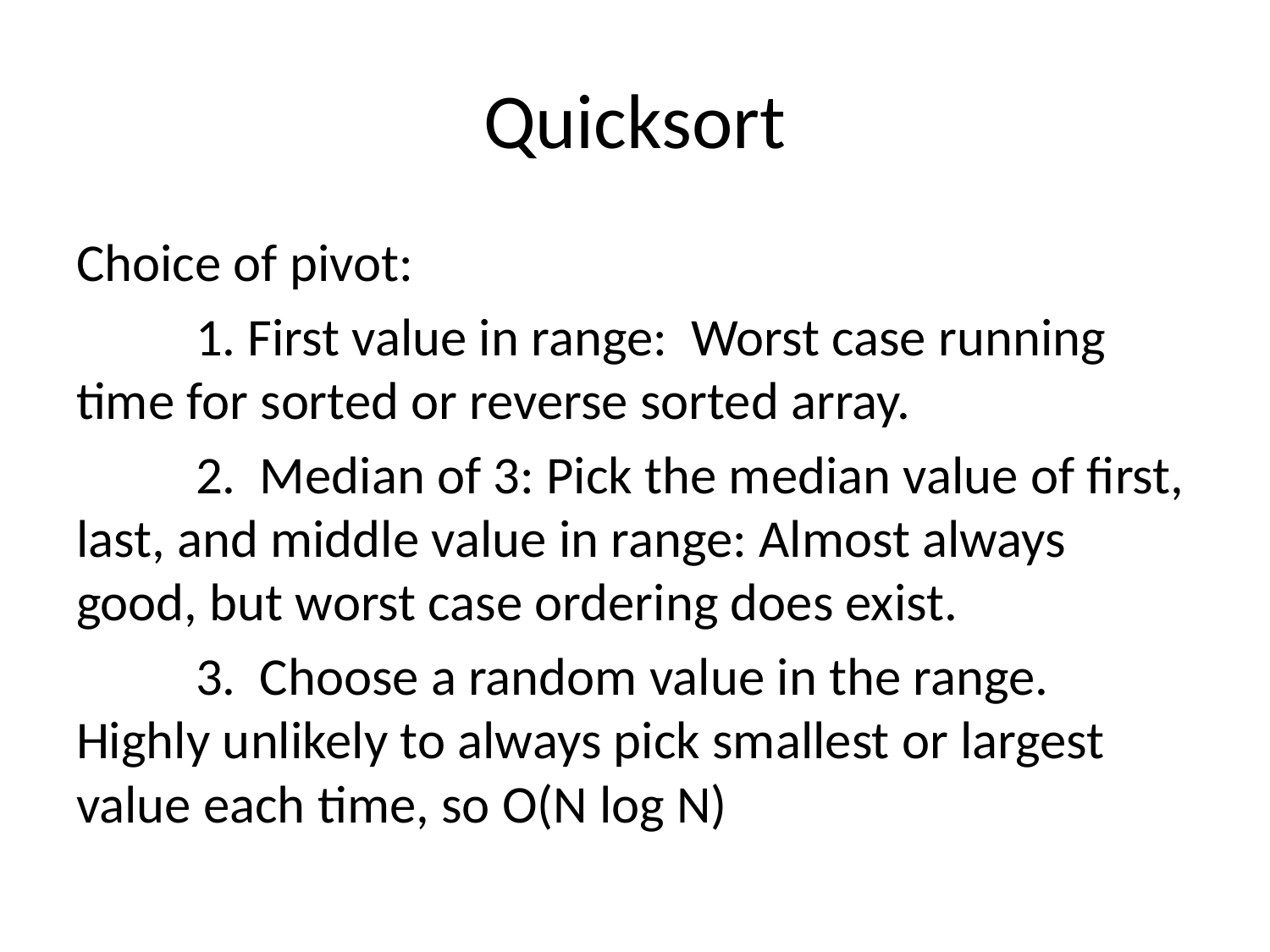

# Quicksort
Choice of pivot:
		1. First value in range:  Worst case running time for sorted or reverse sorted array.
		2.  Median of 3: Pick the median value of first, last, and middle value in range: Almost always good, but worst case ordering does exist.
		3.  Choose a random value in the range.  Highly unlikely to always pick smallest or largest value each time, so O(N log N)